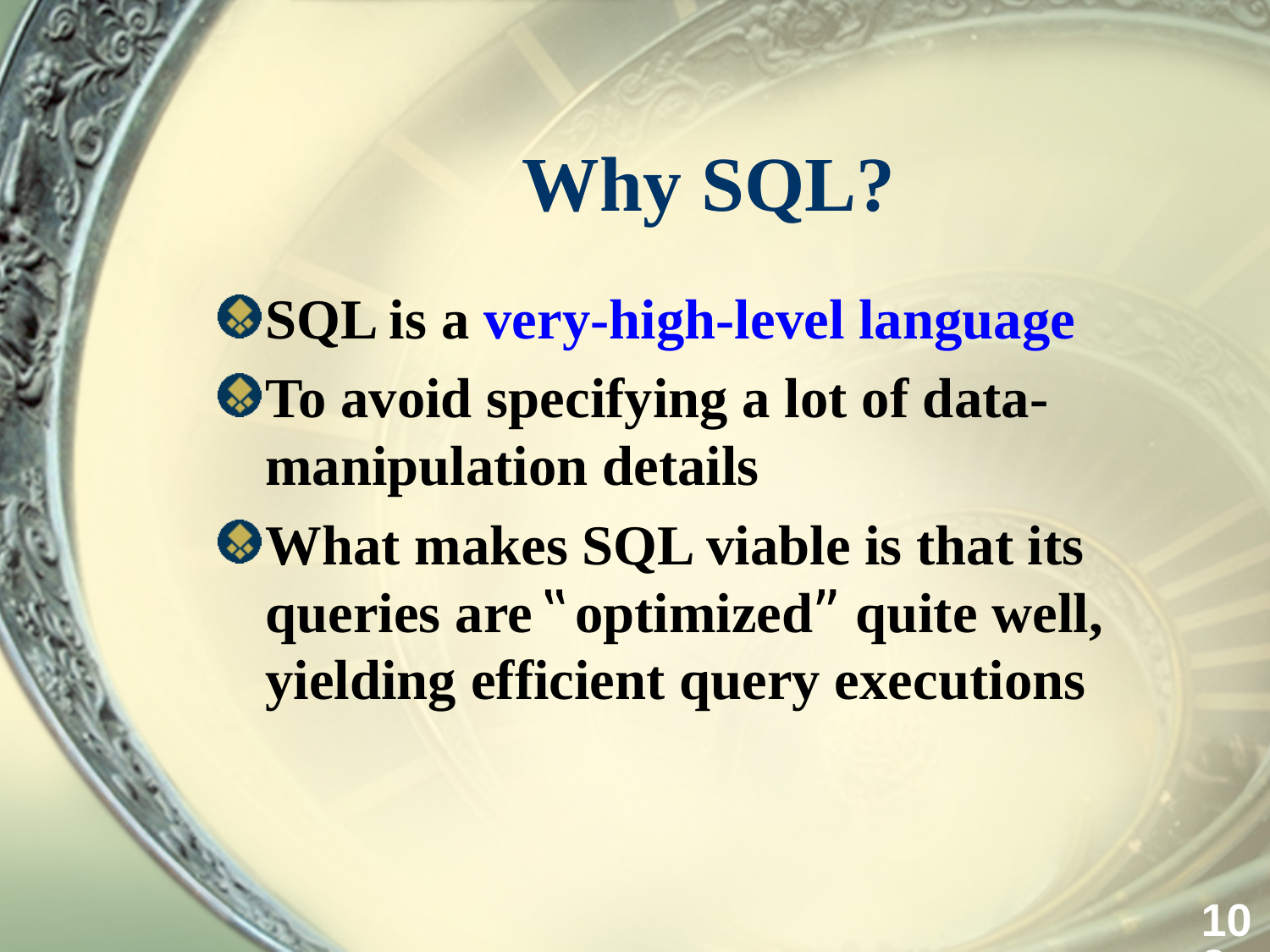

# Why SQL?
SQL is a very-high-level language
To avoid specifying a lot of data-manipulation details
What makes SQL viable is that its queries are “optimized” quite well, yielding efficient query executions
102